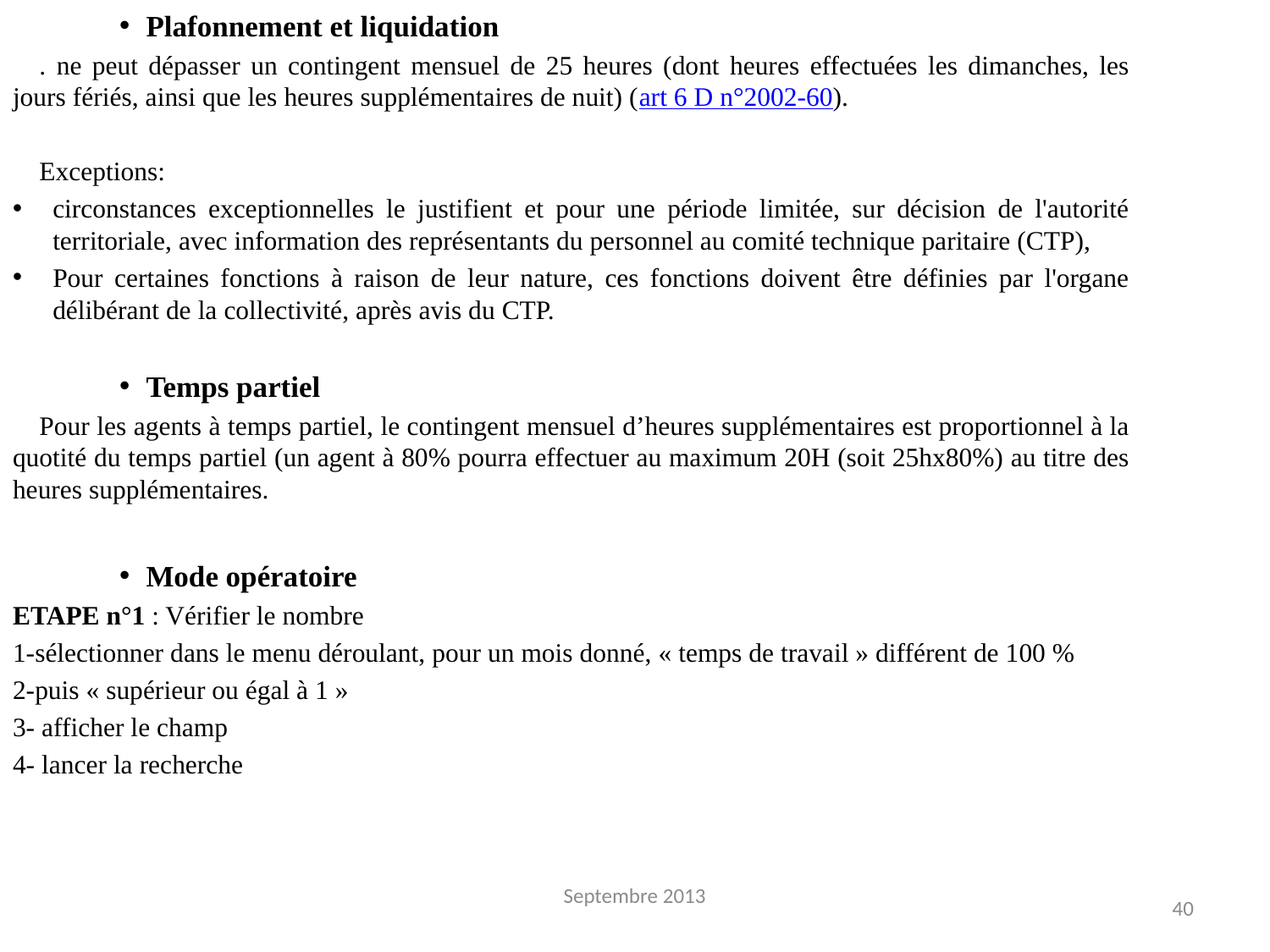

Plafonnement et liquidation
	. ne peut dépasser un contingent mensuel de 25 heures (dont heures effectuées les dimanches, les jours fériés, ainsi que les heures supplémentaires de nuit) (art 6 D n°2002-60).

	Exceptions:
circonstances exceptionnelles le justifient et pour une période limitée, sur décision de l'autorité territoriale, avec information des représentants du personnel au comité technique paritaire (CTP),
Pour certaines fonctions à raison de leur nature, ces fonctions doivent être définies par l'organe délibérant de la collectivité, après avis du CTP.

Temps partiel
	Pour les agents à temps partiel, le contingent mensuel d’heures supplémentaires est proportionnel à la quotité du temps partiel (un agent à 80% pourra effectuer au maximum 20H (soit 25hx80%) au titre des heures supplémentaires.

Mode opératoire
ETAPE n°1 : Vérifier le nombre
1-sélectionner dans le menu déroulant, pour un mois donné, « temps de travail » différent de 100 %
2-puis « supérieur ou égal à 1 »
3- afficher le champ
4- lancer la recherche

Septembre 2013

40